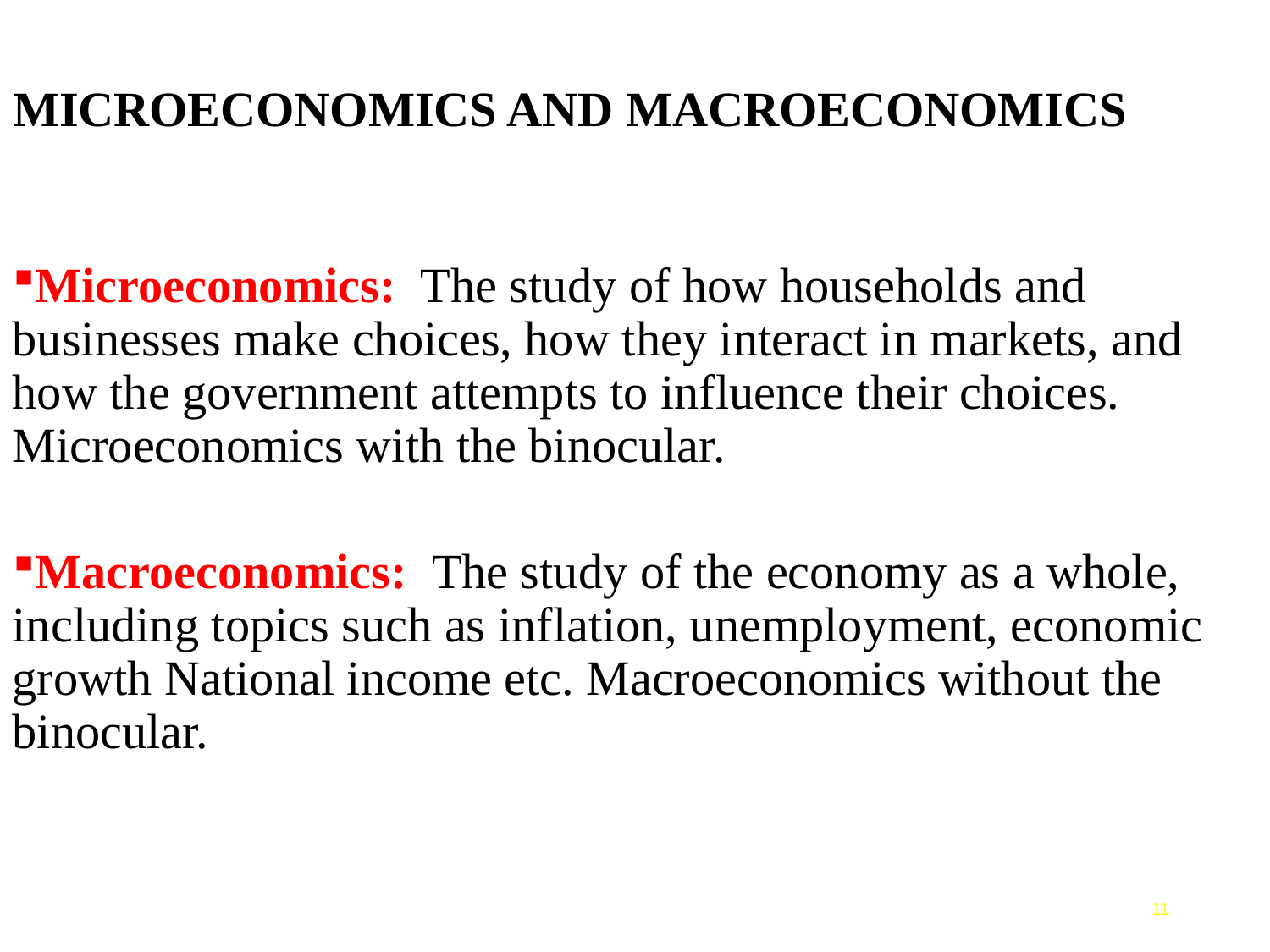

# MICROECONOMICS AND MACROECONOMICS
Microeconomics:  The study of how households and businesses make choices, how they interact in markets, and how the government attempts to influence their choices. Microeconomics with the binocular.

Macroeconomics:  The study of the economy as a whole, including topics such as inflation, unemployment, economic growth National income etc. Macroeconomics without the binocular.

11